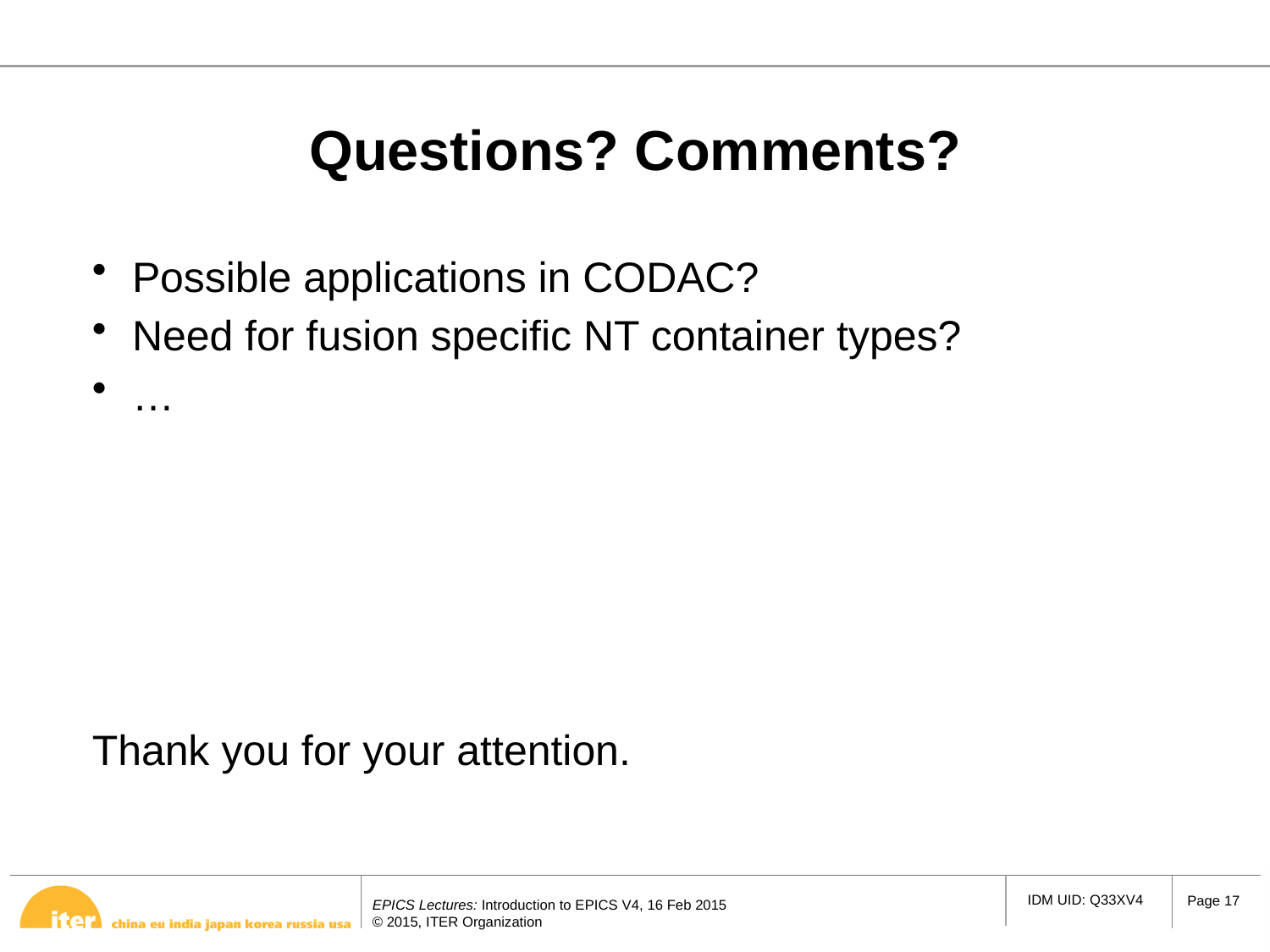

# Questions? Comments?
Possible applications in CODAC?
Need for fusion specific NT container types?
…

Thank you for your attention.